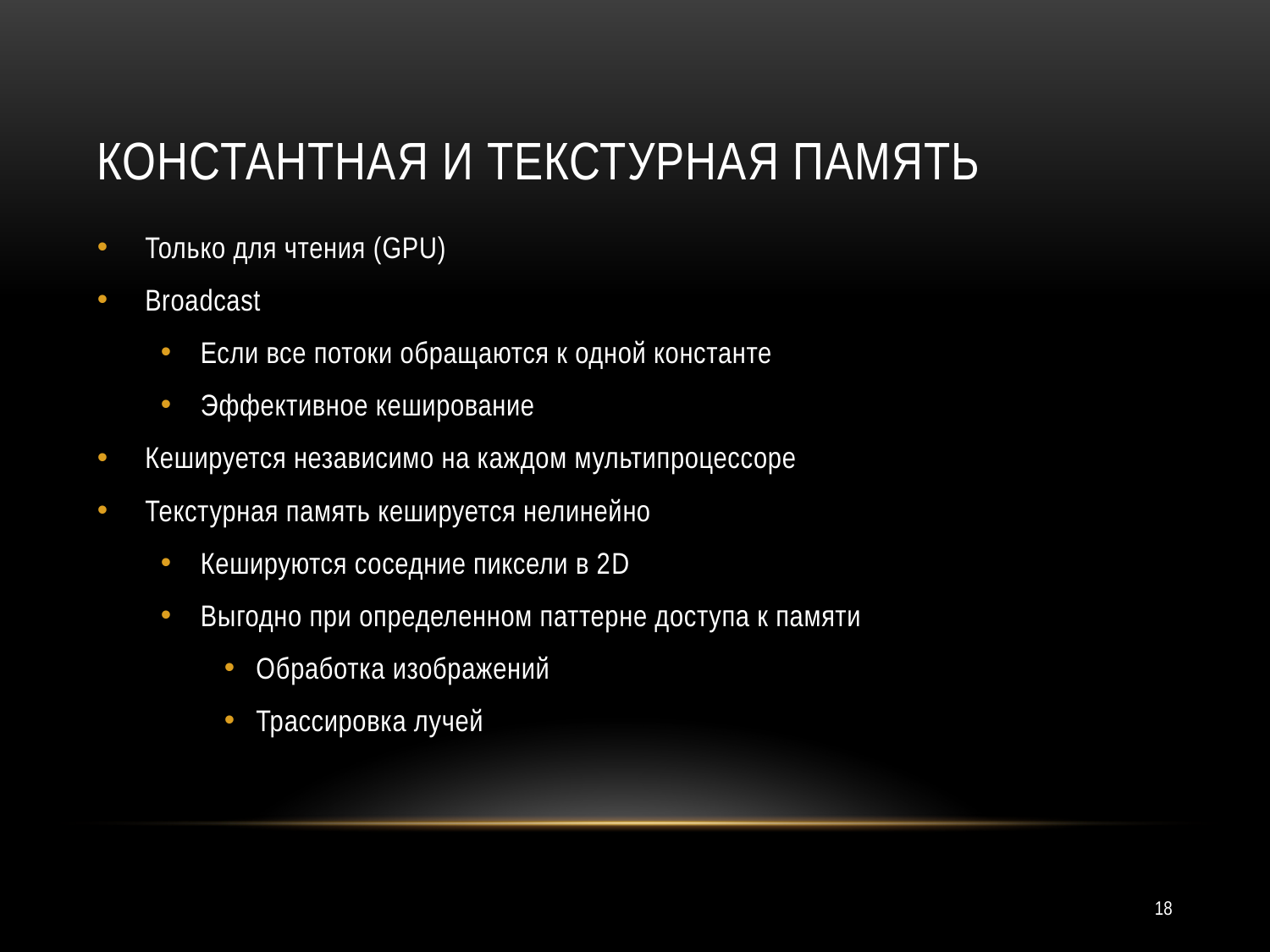

# Константная И текстурная память
Только для чтения (GPU)
Broadcast
Если все потоки обращаются к одной константе
Эффективное кеширование
Кешируется независимо на каждом мультипроцессоре
Текстурная память кешируется нелинейно
Кешируются соседние пиксели в 2D
Выгодно при определенном паттерне доступа к памяти
Обработка изображений
Трассировка лучей

18